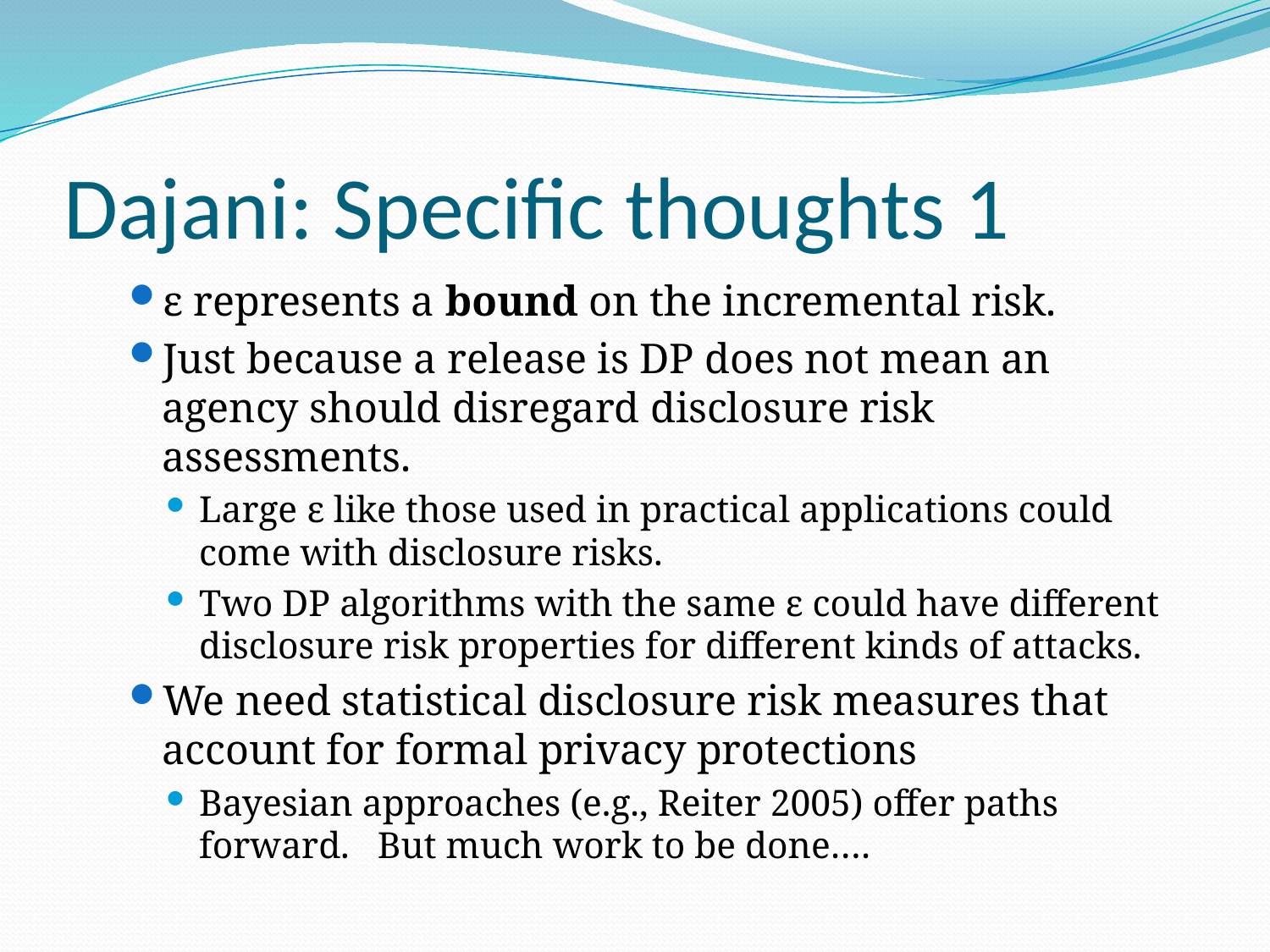

# Dajani: Specific thoughts 1
ε represents a bound on the incremental risk.
Just because a release is DP does not mean an agency should disregard disclosure risk assessments.
Large ε like those used in practical applications could come with disclosure risks.
Two DP algorithms with the same ε could have different disclosure risk properties for different kinds of attacks.
We need statistical disclosure risk measures that account for formal privacy protections
Bayesian approaches (e.g., Reiter 2005) offer paths forward.   But much work to be done….